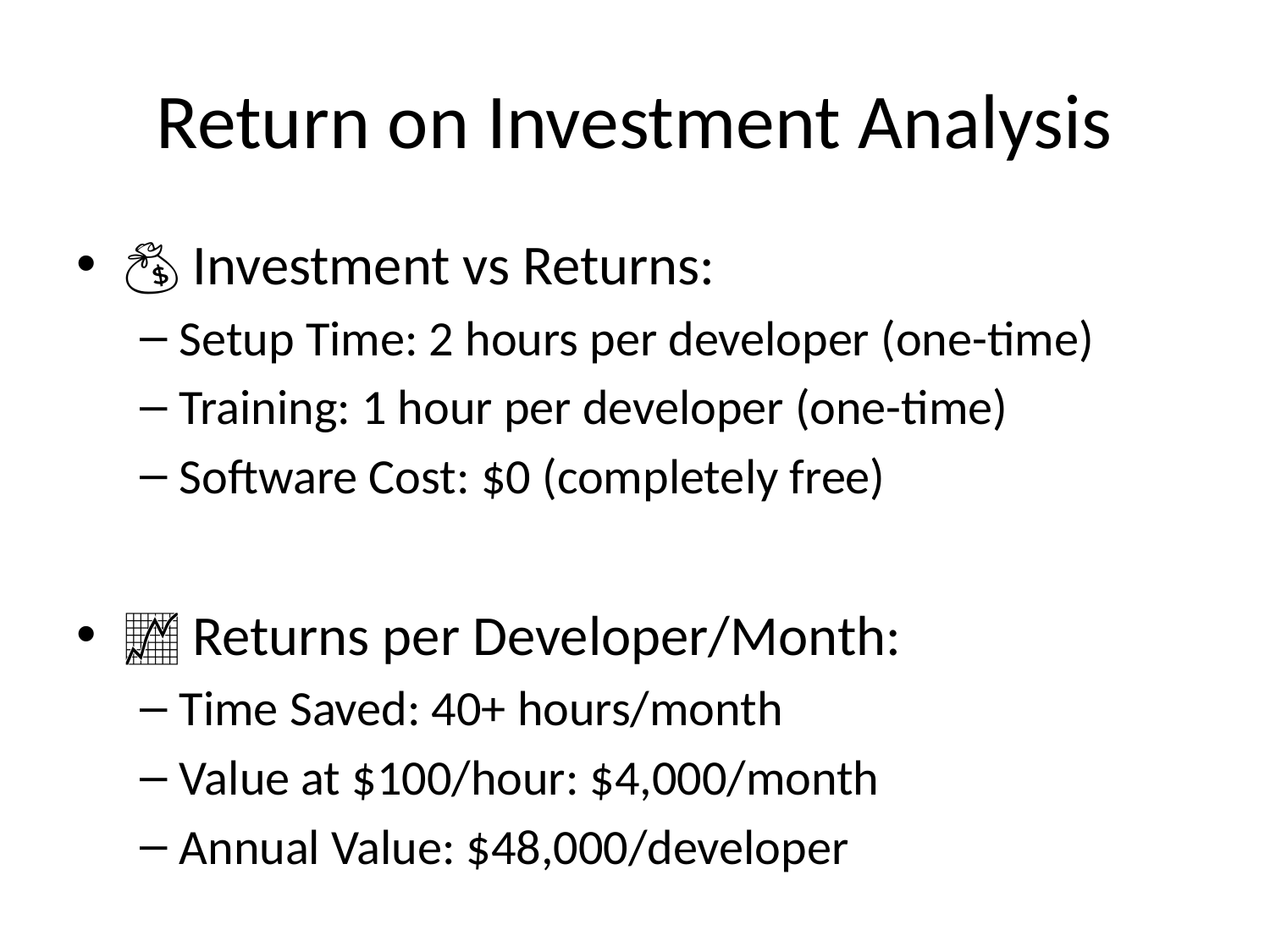

# Return on Investment Analysis
💰 Investment vs Returns:
Setup Time: 2 hours per developer (one-time)
Training: 1 hour per developer (one-time)
Software Cost: $0 (completely free)

📈 Returns per Developer/Month:
Time Saved: 40+ hours/month
Value at $100/hour: $4,000/month
Annual Value: $48,000/developer

🏢 Team of 10 Developers:
Annual Productivity Gain: $480,000
ROI: 160,000% in first year